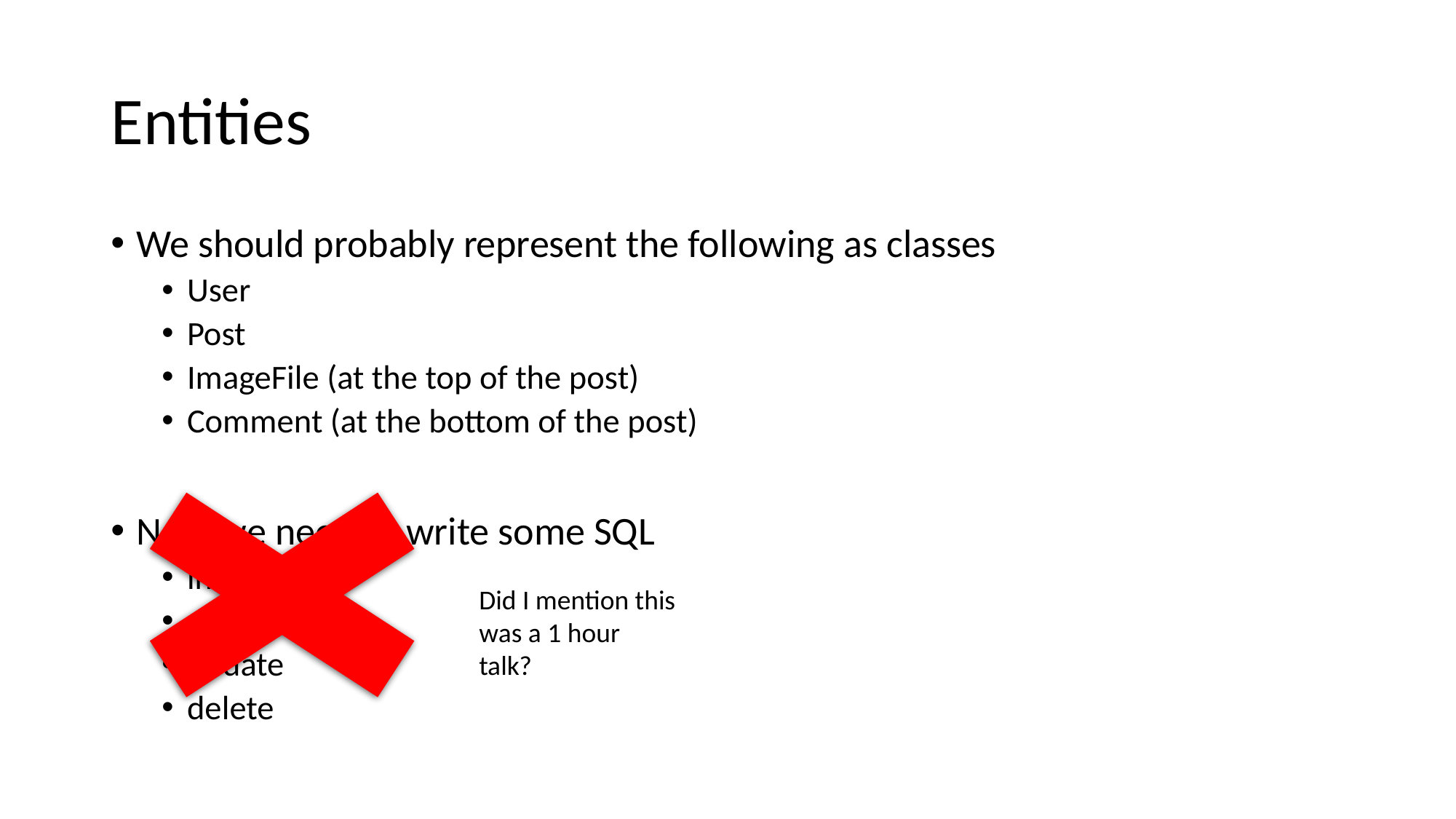

# Entities
We should probably represent the following as classes
User
Post
ImageFile (at the top of the post)
Comment (at the bottom of the post)

Now we need to write some SQL
insert
select
update
delete

Did I mention this was a 1 hour talk?